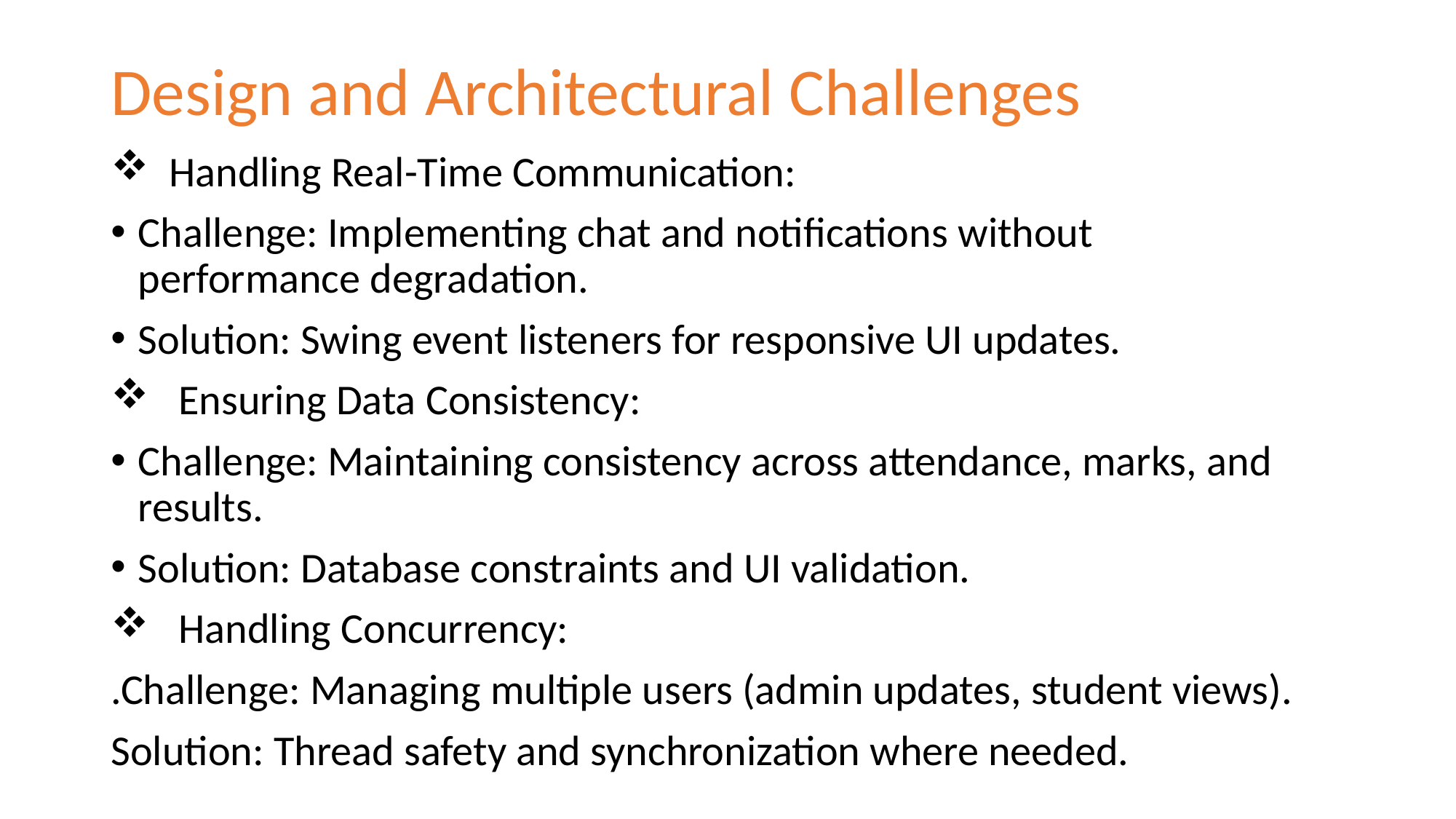

# Design and Architectural Challenges
  Handling Real-Time Communication:
Challenge: Implementing chat and notifications without performance degradation.
Solution: Swing event listeners for responsive UI updates.
   Ensuring Data Consistency:
Challenge: Maintaining consistency across attendance, marks, and results.
Solution: Database constraints and UI validation.
   Handling Concurrency:
.Challenge: Managing multiple users (admin updates, student views).
Solution: Thread safety and synchronization where needed.